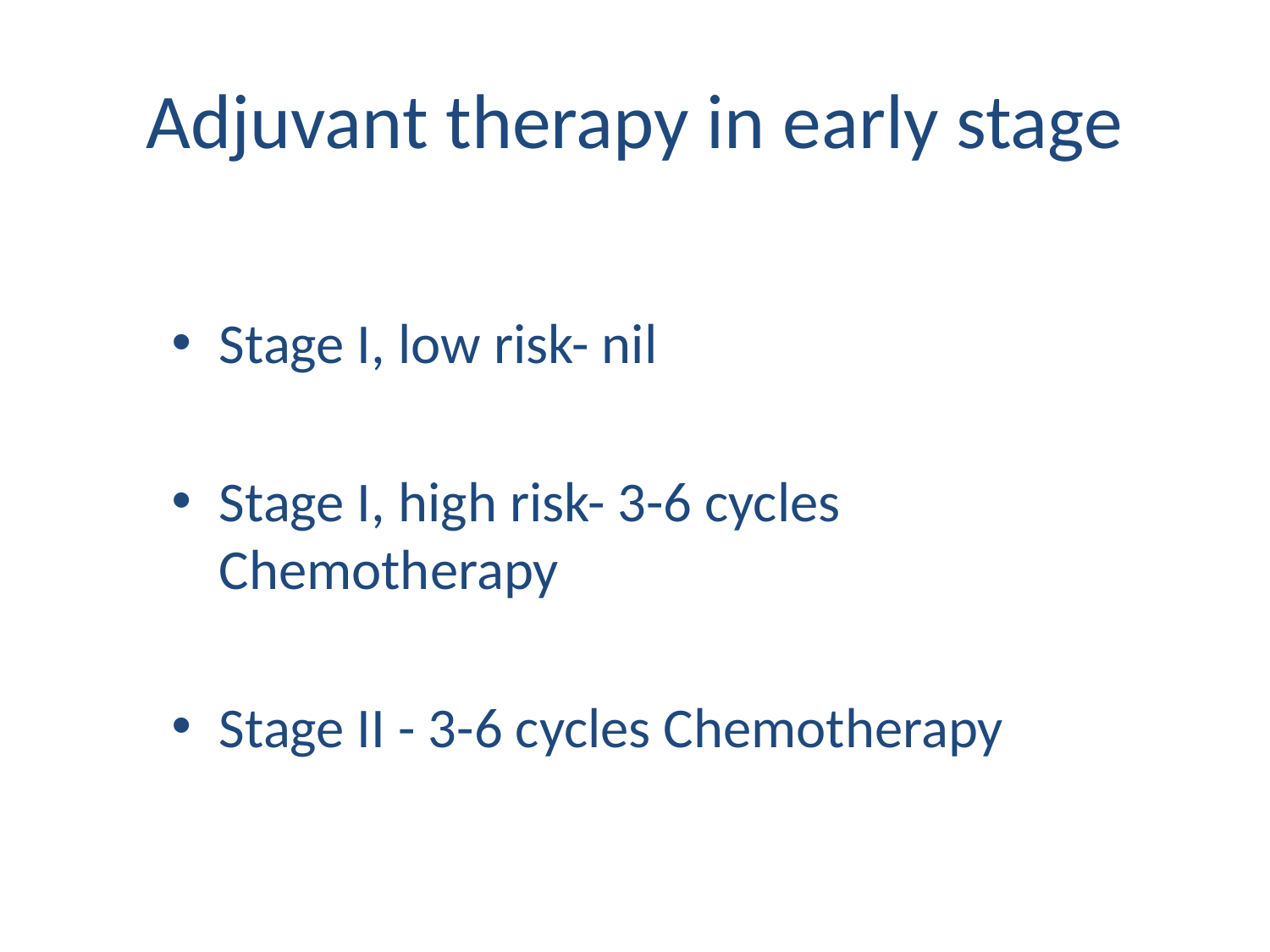

# Adjuvant therapy in early stage

Stage I, low risk- nil

Stage I, high risk- 3-6 cycles Chemotherapy

Stage II - 3-6 cycles Chemotherapy